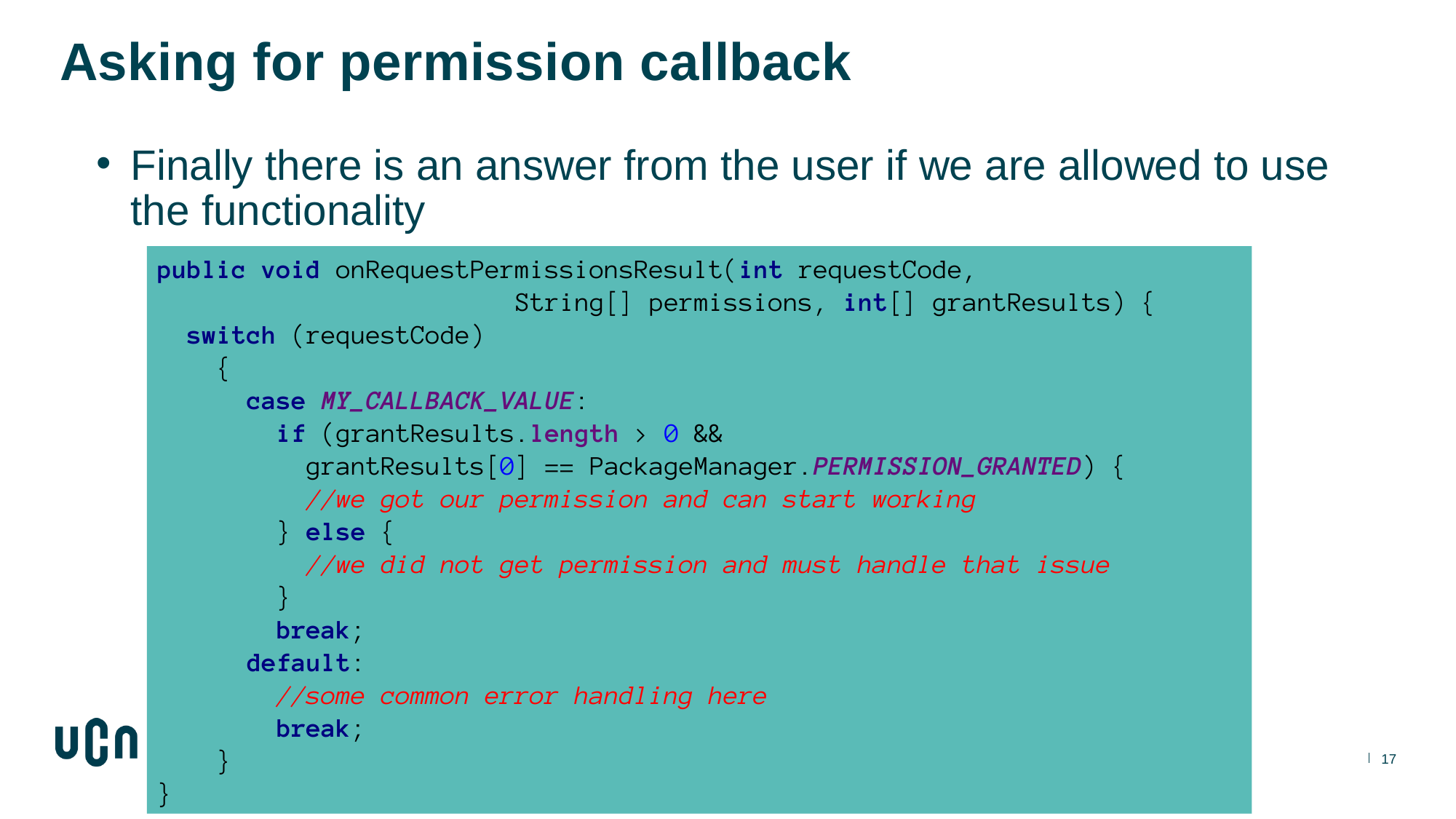

# Asking for permission callback
Finally there is an answer from the user if we are allowed to use the functionality
public void onRequestPermissionsResult(int requestCode,
                        String[] permissions, int[] grantResults) {
  switch (requestCode)
    {
      case MY_CALLBACK_VALUE:
        if (grantResults.length > 0 &&
          grantResults[0] == PackageManager.PERMISSION_GRANTED) {
          //we got our permission and can start working
        } else {
          //we did not get permission and must handle that issue
        }
        break;
      default:
        //some common error handling here
        break;
    }
}
17